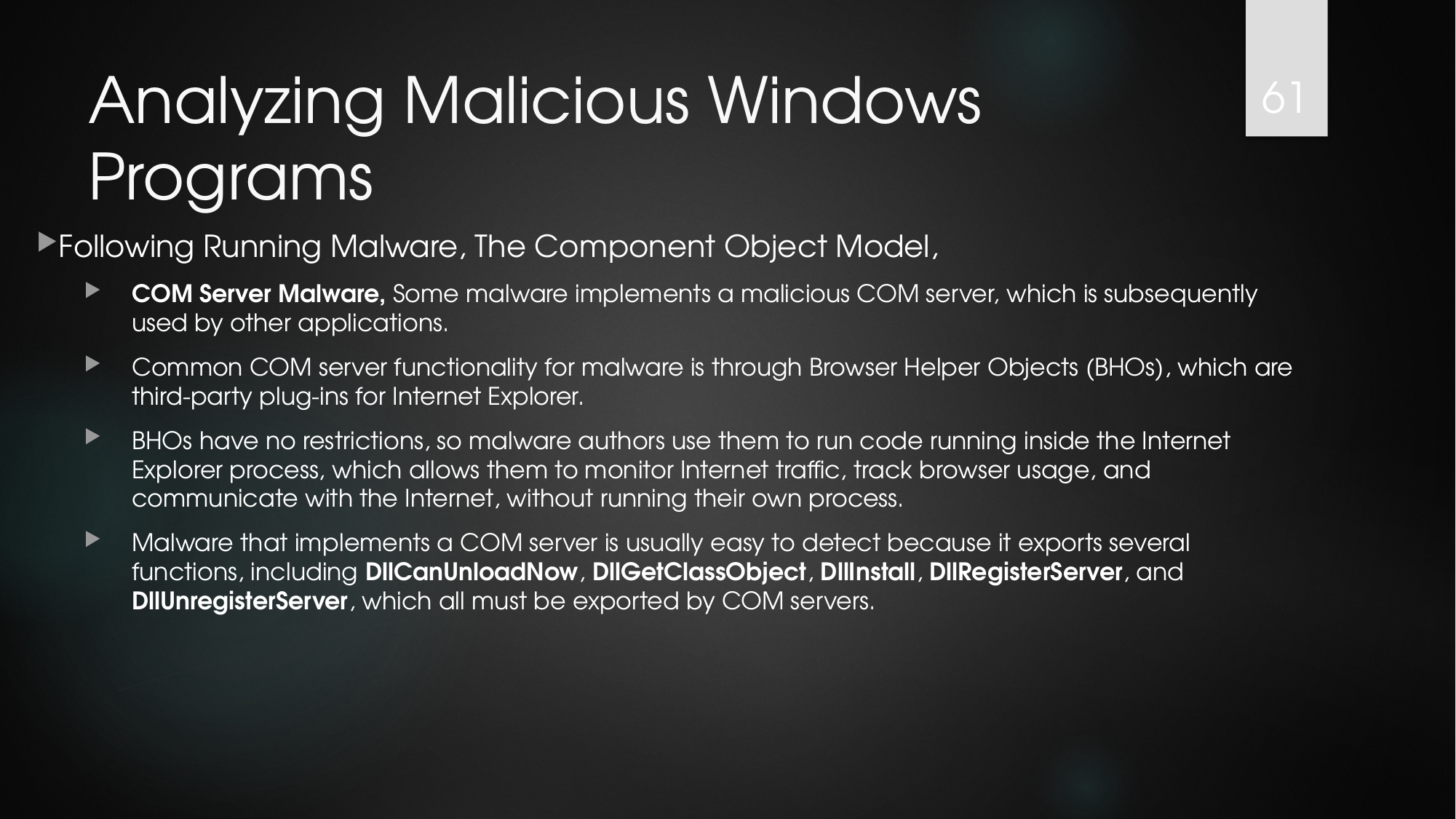

61
# Analyzing Malicious Windows Programs
Following Running Malware, The Component Object Model,
COM Server Malware, Some malware implements a malicious COM server, which is subsequently used by other applications.
Common COM server functionality for malware is through Browser Helper Objects (BHOs), which are third-party plug-ins for Internet Explorer.
BHOs have no restrictions, so malware authors use them to run code running inside the Internet Explorer process, which allows them to monitor Internet traffic, track browser usage, and communicate with the Internet, without running their own process.
Malware that implements a COM server is usually easy to detect because it exports several functions, including DllCanUnloadNow, DllGetClassObject, DllInstall, DllRegisterServer, and DllUnregisterServer, which all must be exported by COM servers.